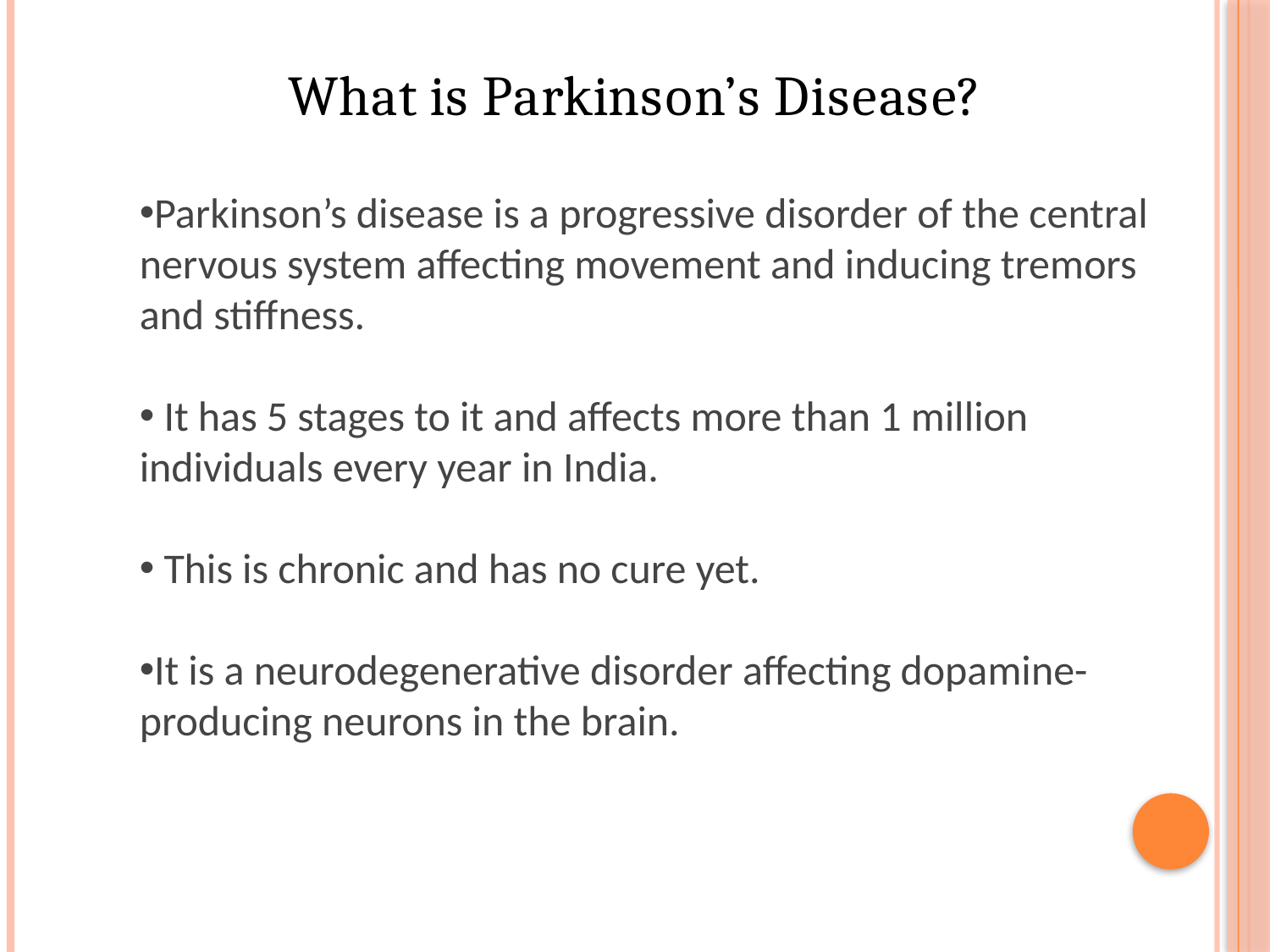

What is Parkinson’s Disease?
Parkinson’s disease is a progressive disorder of the central nervous system affecting movement and inducing tremors and stiffness.

 It has 5 stages to it and affects more than 1 million individuals every year in India.

 This is chronic and has no cure yet.

It is a neurodegenerative disorder affecting dopamine-producing neurons in the brain.